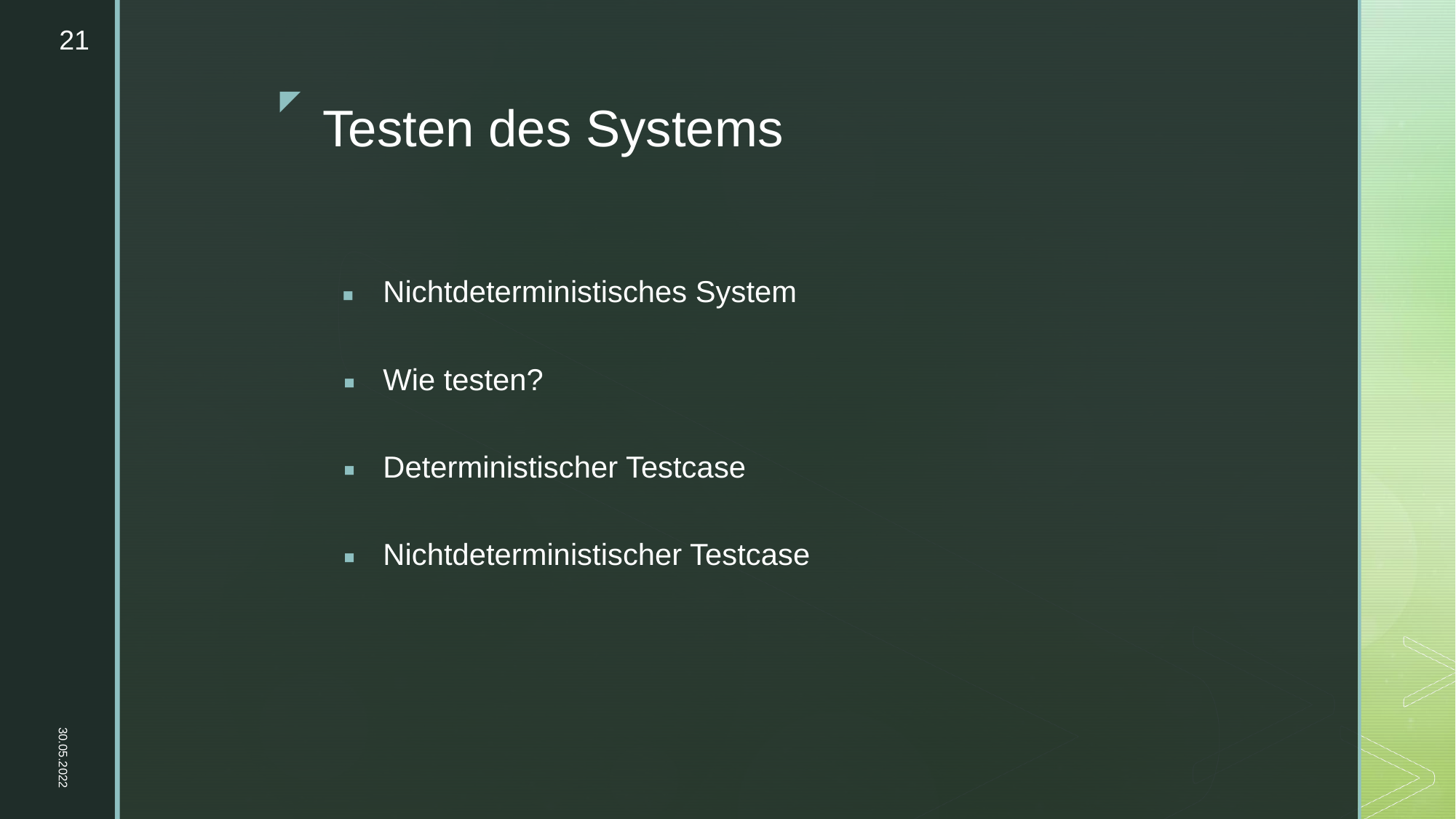

21
# Testen des Systems
Nichtdeterministisches System

Wie testen?

Deterministischer Testcase

Nichtdeterministischer Testcase

30.05.2022